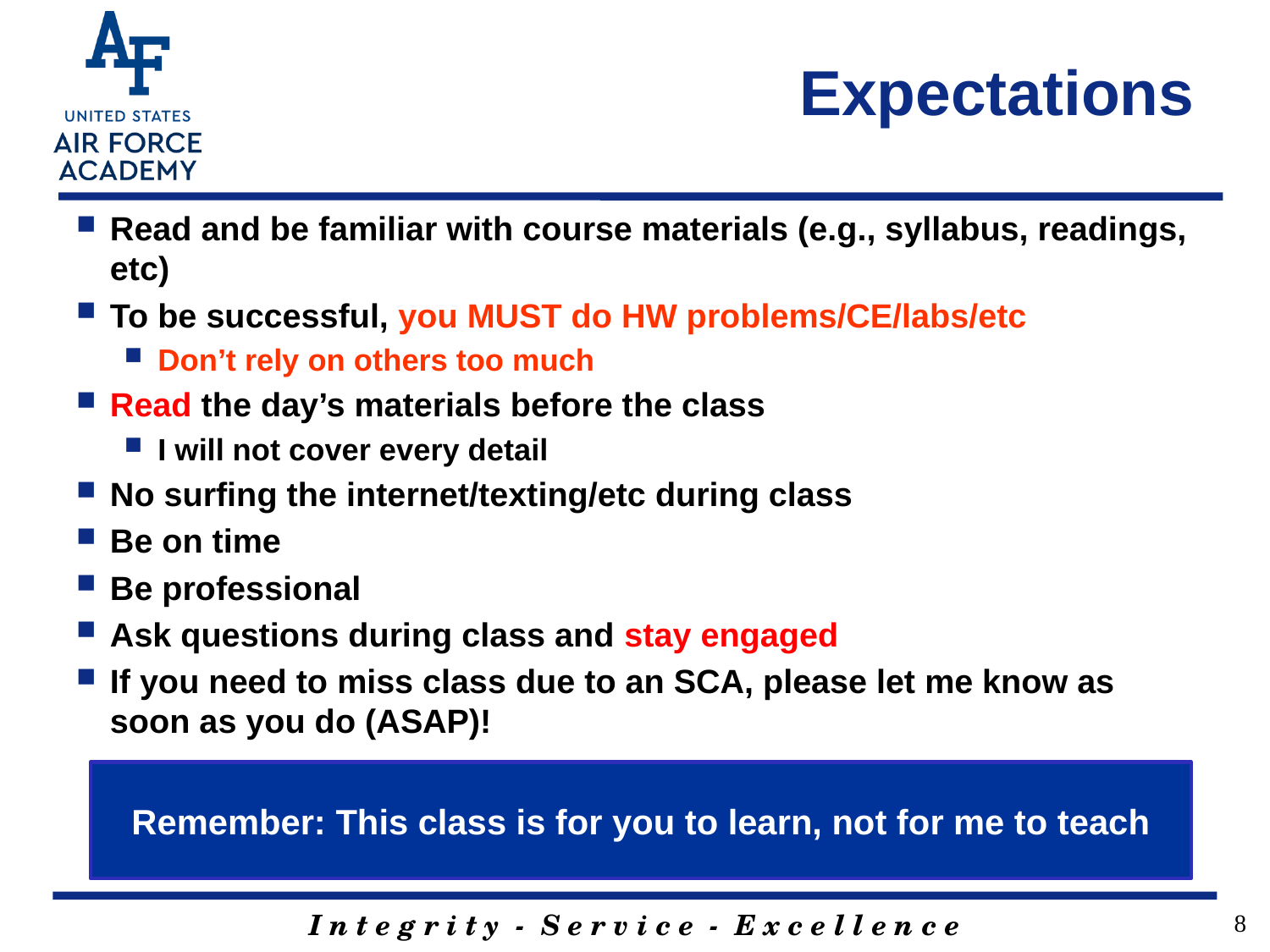

# Expectations
Read and be familiar with course materials (e.g., syllabus, readings, etc)
To be successful, you MUST do HW problems/CE/labs/etc
Don’t rely on others too much
Read the day’s materials before the class
I will not cover every detail
No surfing the internet/texting/etc during class
Be on time
Be professional
Ask questions during class and stay engaged
If you need to miss class due to an SCA, please let me know as soon as you do (ASAP)!
Remember: This class is for you to learn, not for me to teach
8